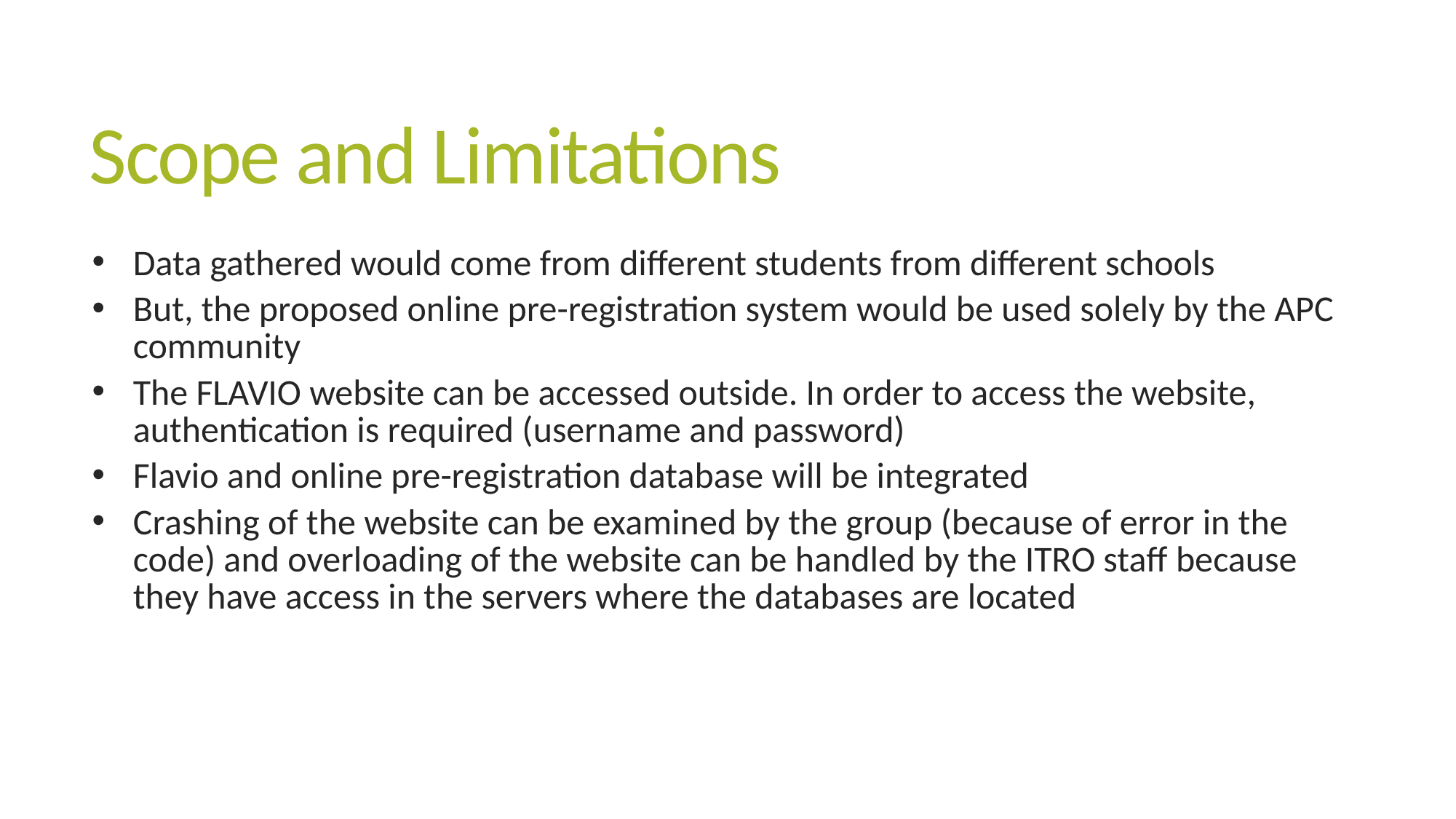

# Scope and Limitations
Data gathered would come from different students from different schools
But, the proposed online pre-registration system would be used solely by the APC community
The FLAVIO website can be accessed outside. In order to access the website, authentication is required (username and password)
Flavio and online pre-registration database will be integrated
Crashing of the website can be examined by the group (because of error in the code) and overloading of the website can be handled by the ITRO staff because they have access in the servers where the databases are located